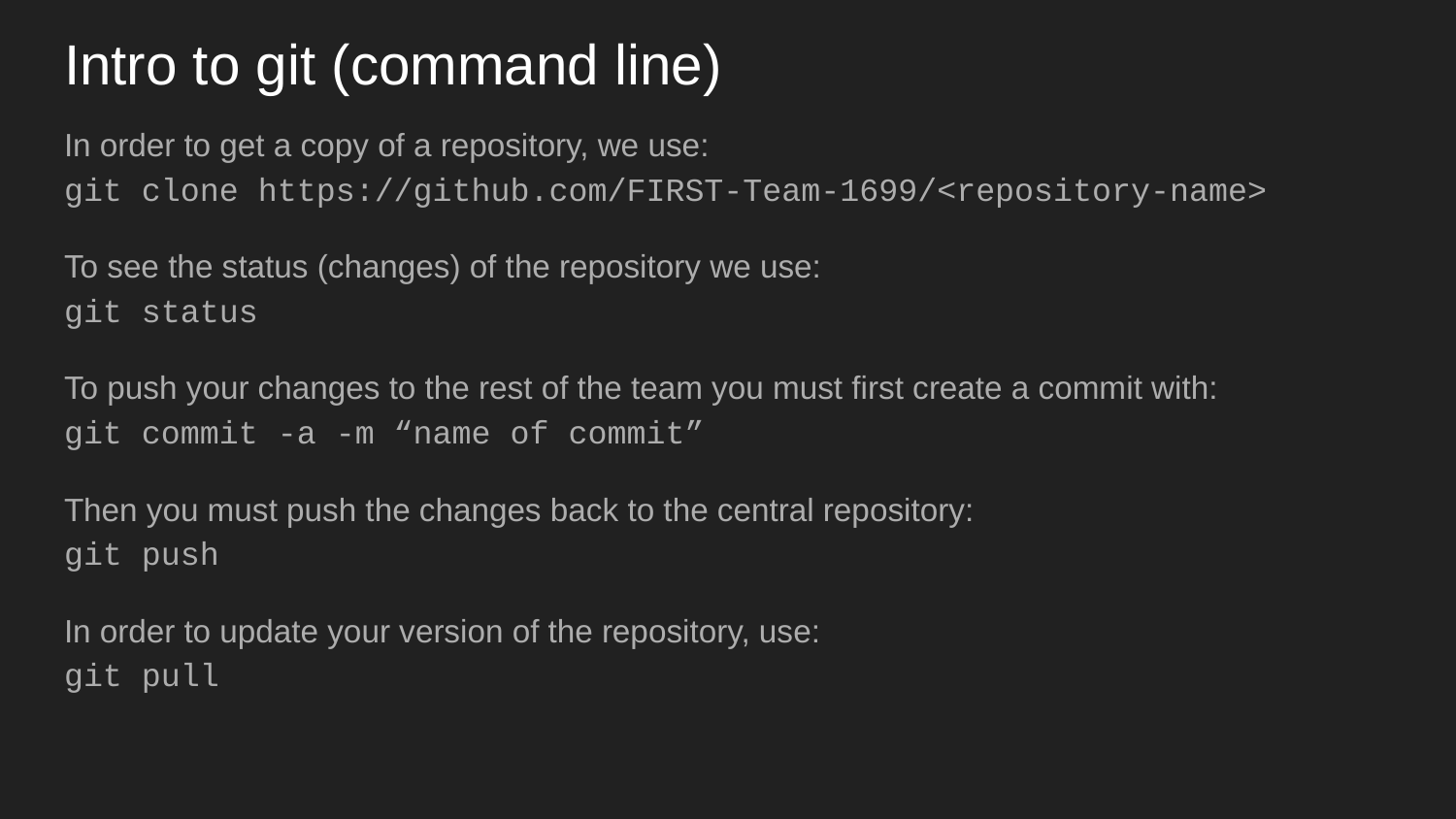

# Intro to git (command line)
In order to get a copy of a repository, we use:
git clone https://github.com/FIRST-Team-1699/<repository-name>
To see the status (changes) of the repository we use:
git status
To push your changes to the rest of the team you must first create a commit with:
git commit -a -m “name of commit”
Then you must push the changes back to the central repository:
git push
In order to update your version of the repository, use:
git pull